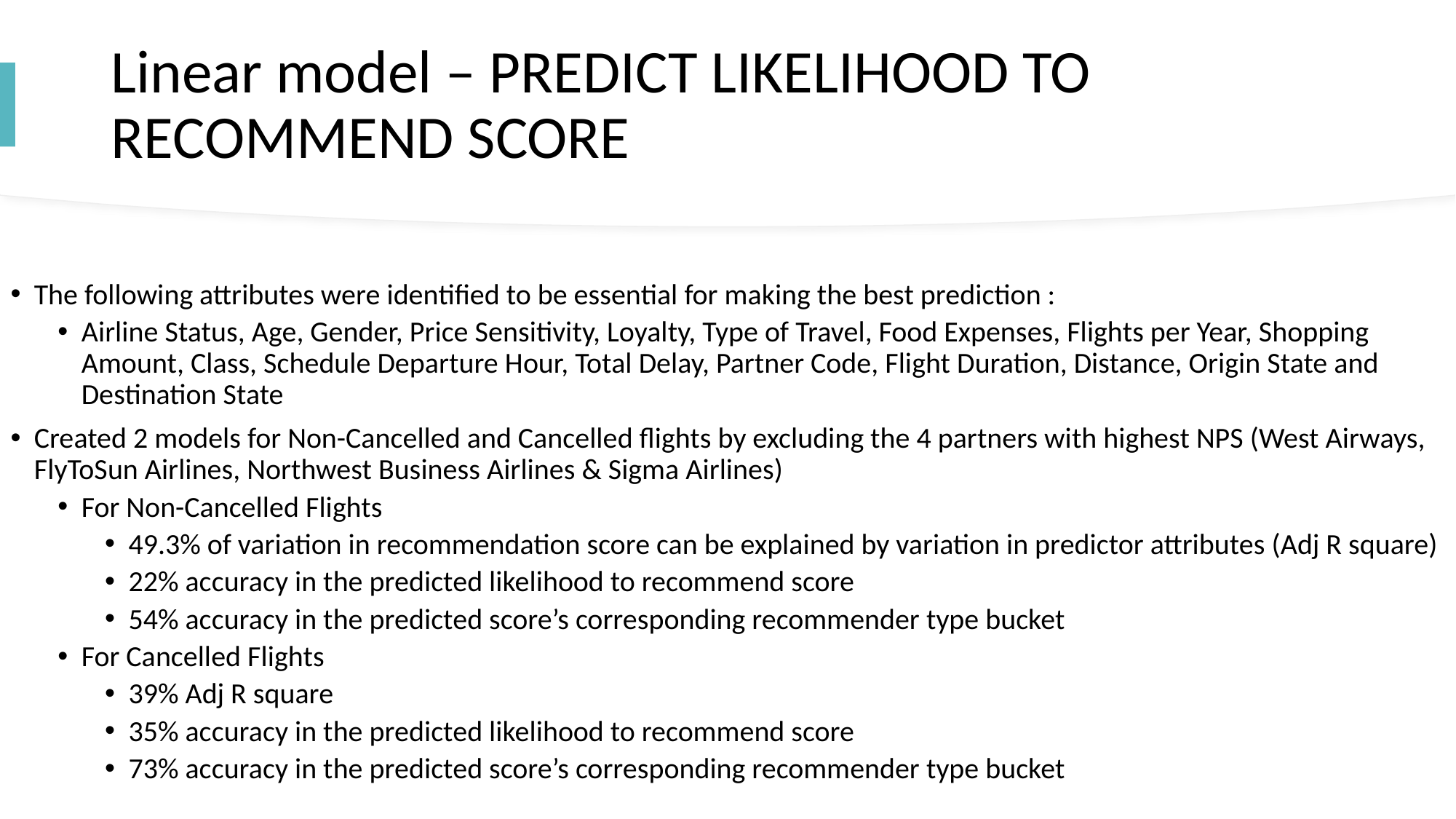

# Linear model – PREDICT LIKELIHOOD TO RECOMMEND SCORE

The following attributes were identified to be essential for making the best prediction :
Airline Status, Age, Gender, Price Sensitivity, Loyalty, Type of Travel, Food Expenses, Flights per Year, Shopping Amount, Class, Schedule Departure Hour, Total Delay, Partner Code, Flight Duration, Distance, Origin State and Destination State
Created 2 models for Non-Cancelled and Cancelled flights by excluding the 4 partners with highest NPS (West Airways, FlyToSun Airlines, Northwest Business Airlines & Sigma Airlines)
For Non-Cancelled Flights
49.3% of variation in recommendation score can be explained by variation in predictor attributes (Adj R square)
22% accuracy in the predicted likelihood to recommend score
54% accuracy in the predicted score’s corresponding recommender type bucket
For Cancelled Flights
39% Adj R square
35% accuracy in the predicted likelihood to recommend score
73% accuracy in the predicted score’s corresponding recommender type bucket